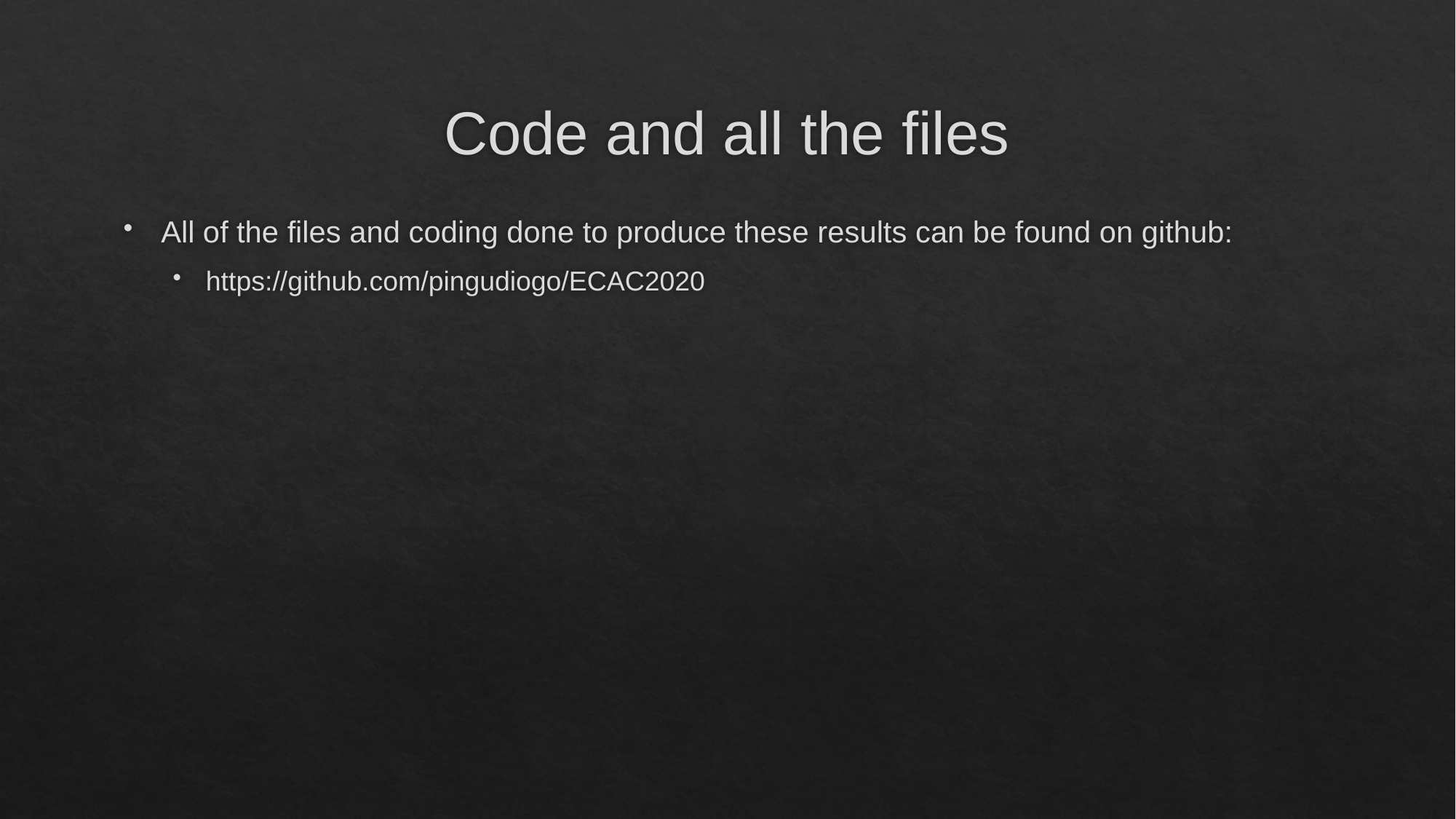

# Code and all the files
All of the files and coding done to produce these results can be found on github:
https://github.com/pingudiogo/ECAC2020